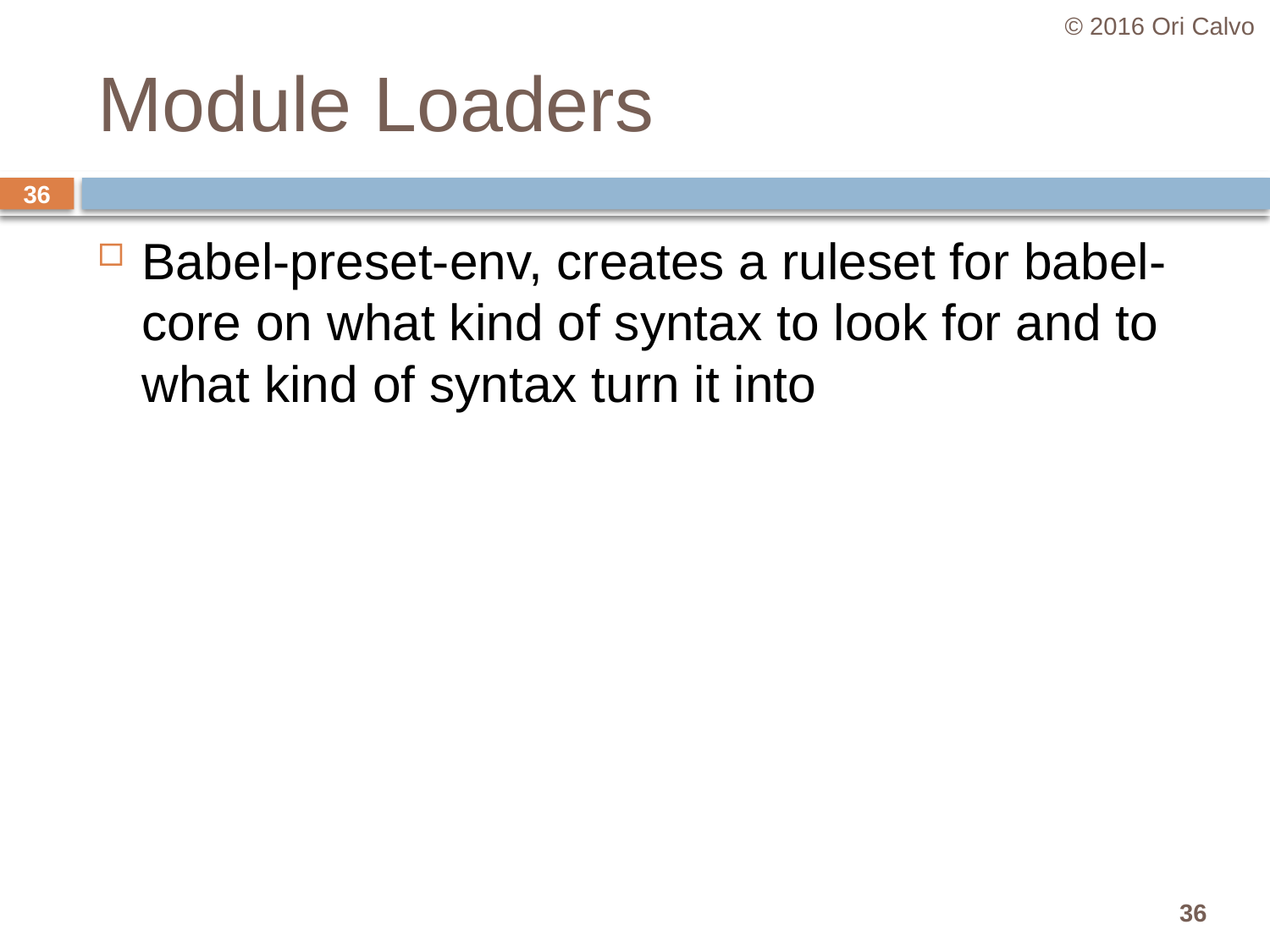

© 2016 Ori Calvo
# Module Loaders
36
Babel-preset-env, creates a ruleset for babel-core on what kind of syntax to look for and to what kind of syntax turn it into